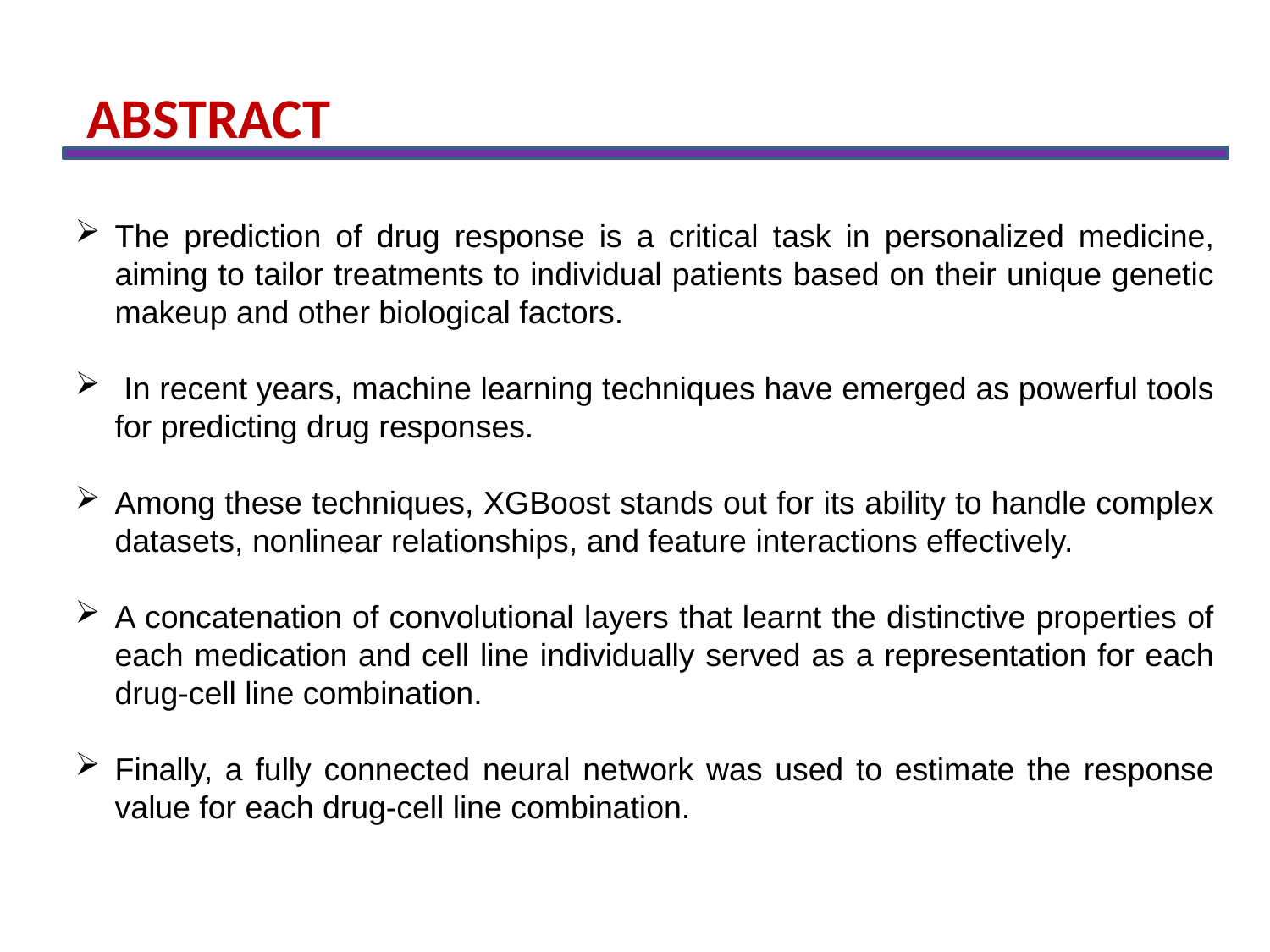

ABSTRACT

The prediction of drug response is a critical task in personalized medicine, aiming to tailor treatments to individual patients based on their unique genetic makeup and other biological factors.

 In recent years, machine learning techniques have emerged as powerful tools for predicting drug responses.

Among these techniques, XGBoost stands out for its ability to handle complex datasets, nonlinear relationships, and feature interactions effectively.

A concatenation of convolutional layers that learnt the distinctive properties of each medication and cell line individually served as a representation for each drug-cell line combination.

Finally, a fully connected neural network was used to estimate the response value for each drug-cell line combination.